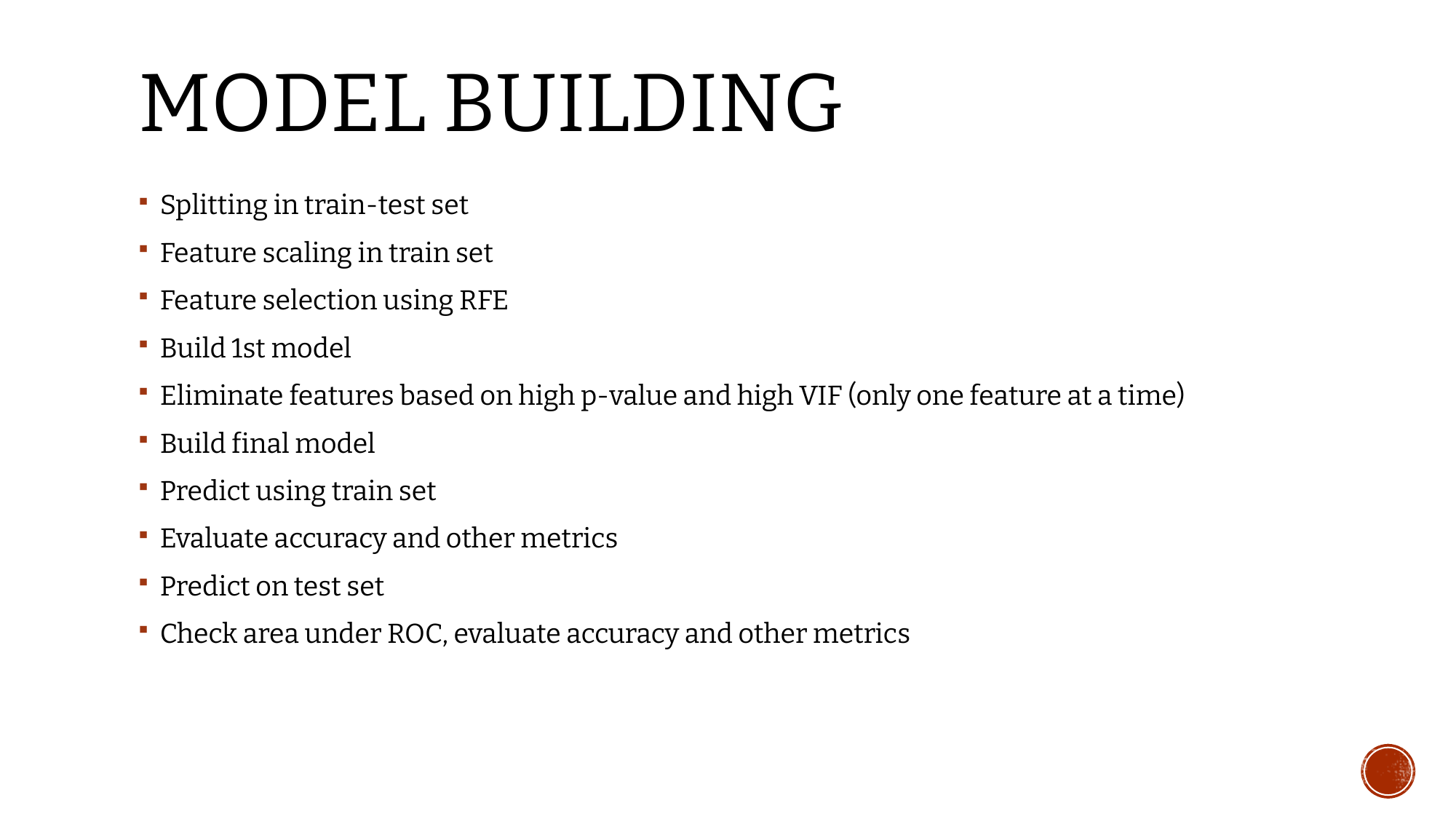

# Model Building
Splitting in train-test set
Feature scaling in train set
Feature selection using RFE
Build 1st model
Eliminate features based on high p-value and high VIF (only one feature at a time)
Build final model
Predict using train set
Evaluate accuracy and other metrics
Predict on test set
Check area under ROC, evaluate accuracy and other metrics